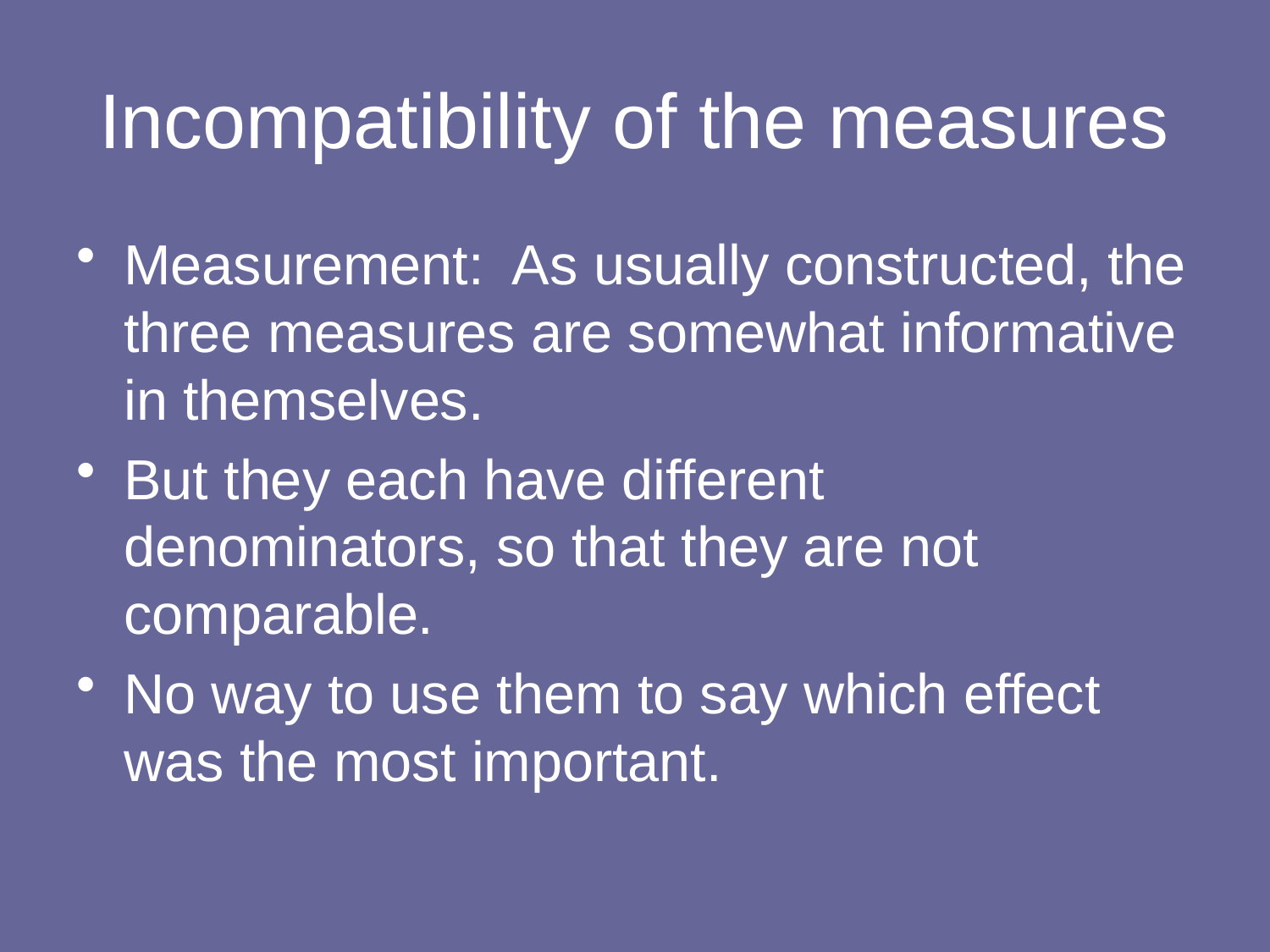

# Incompatibility of the measures
Measurement:  As usually constructed, the three measures are somewhat informative in themselves.
But they each have different denominators, so that they are not comparable.
No way to use them to say which effect was the most important.